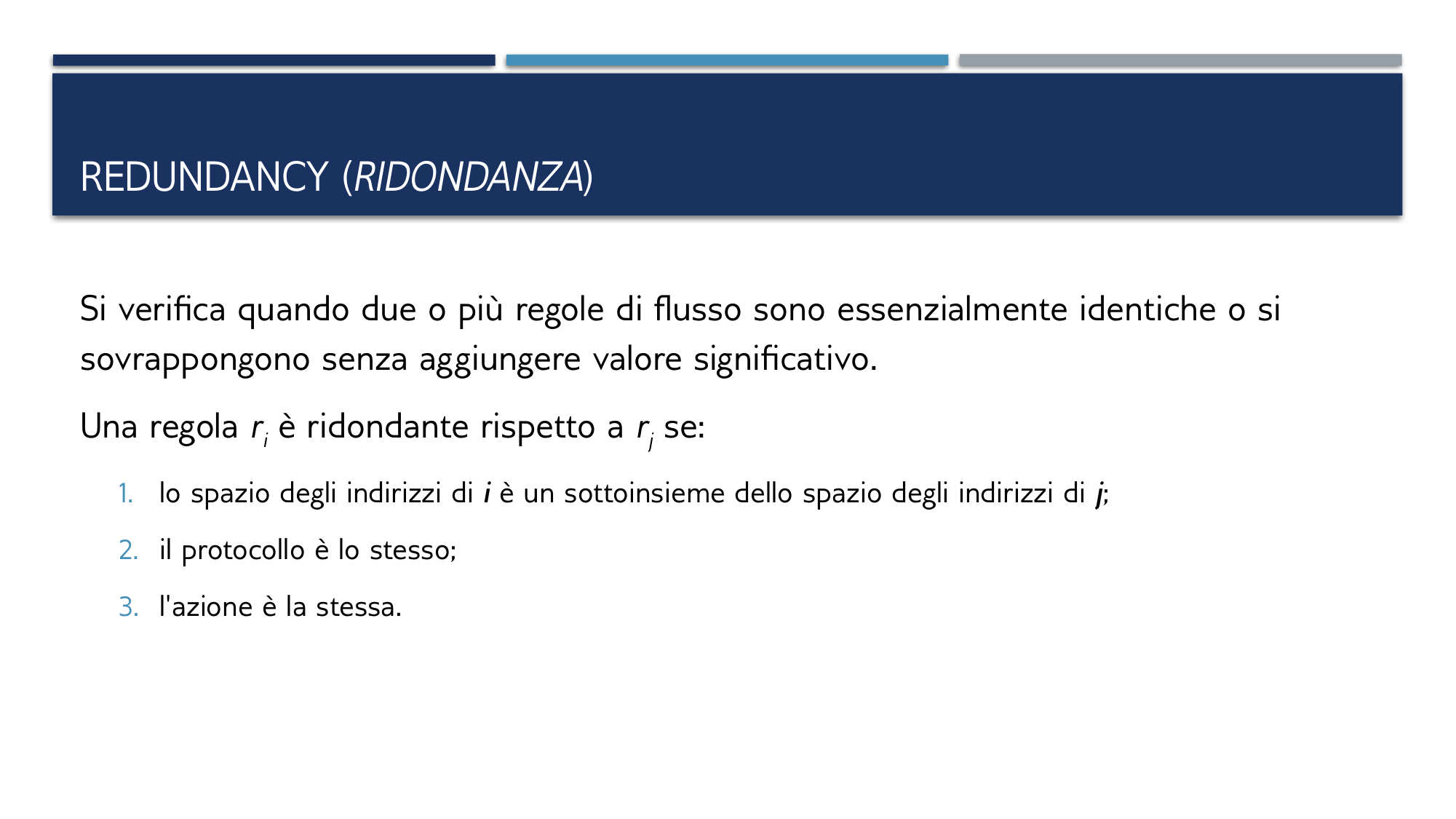

# Redundancy (RidOndanza)
Si verifica quando due o più regole di flusso sono essenzialmente identiche o si sovrappongono senza aggiungere valore significativo.
Una regola ri è ridondante rispetto a rj se:
lo spazio degli indirizzi di i è un sottoinsieme dello spazio degli indirizzi di j;
il protocollo è lo stesso;
l'azione è la stessa.